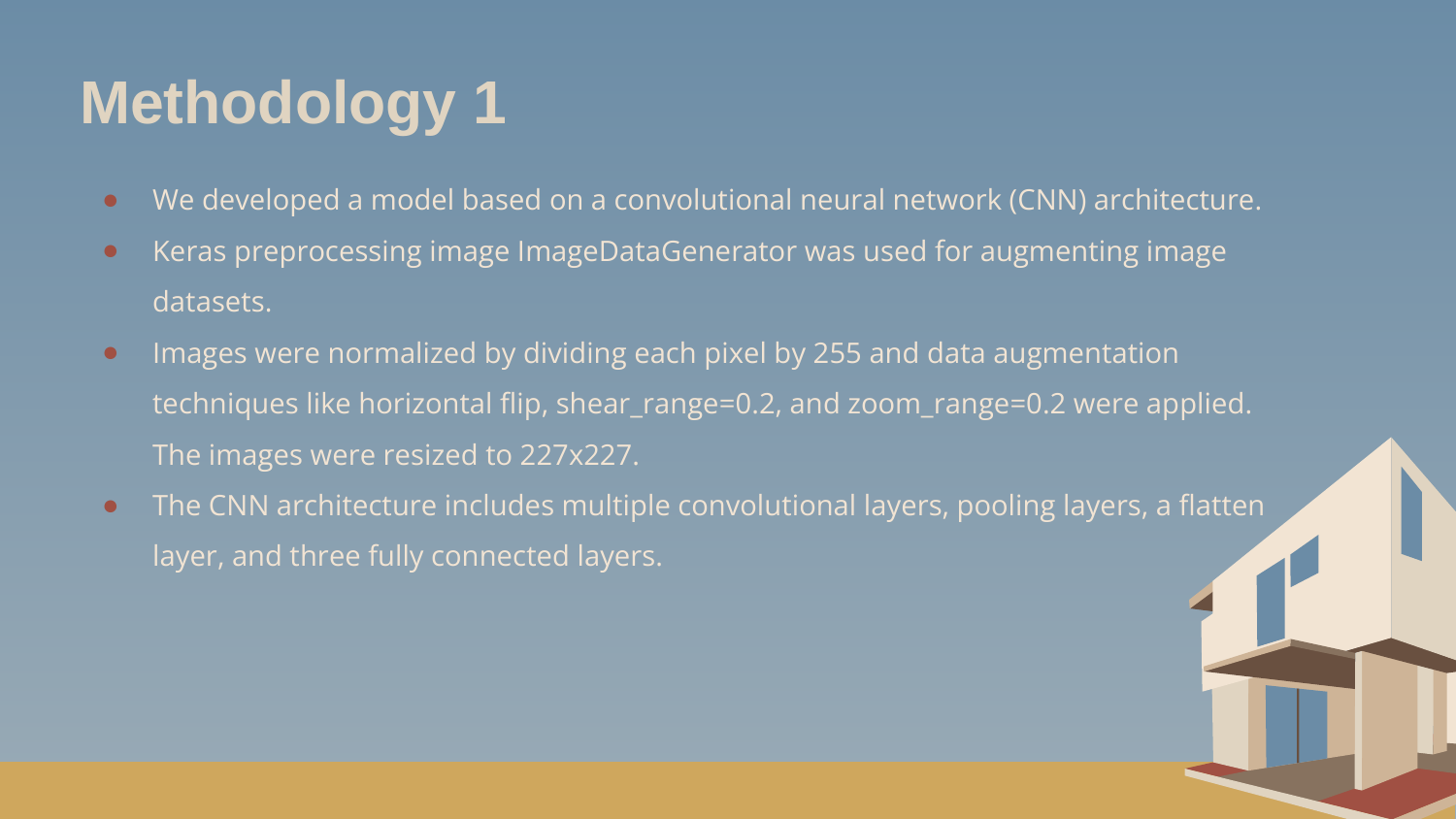

# Methodology 1
We developed a model based on a convolutional neural network (CNN) architecture.
Keras preprocessing image ImageDataGenerator was used for augmenting image datasets.
Images were normalized by dividing each pixel by 255 and data augmentation techniques like horizontal flip, shear_range=0.2, and zoom_range=0.2 were applied. The images were resized to 227x227.
The CNN architecture includes multiple convolutional layers, pooling layers, a flatten layer, and three fully connected layers.